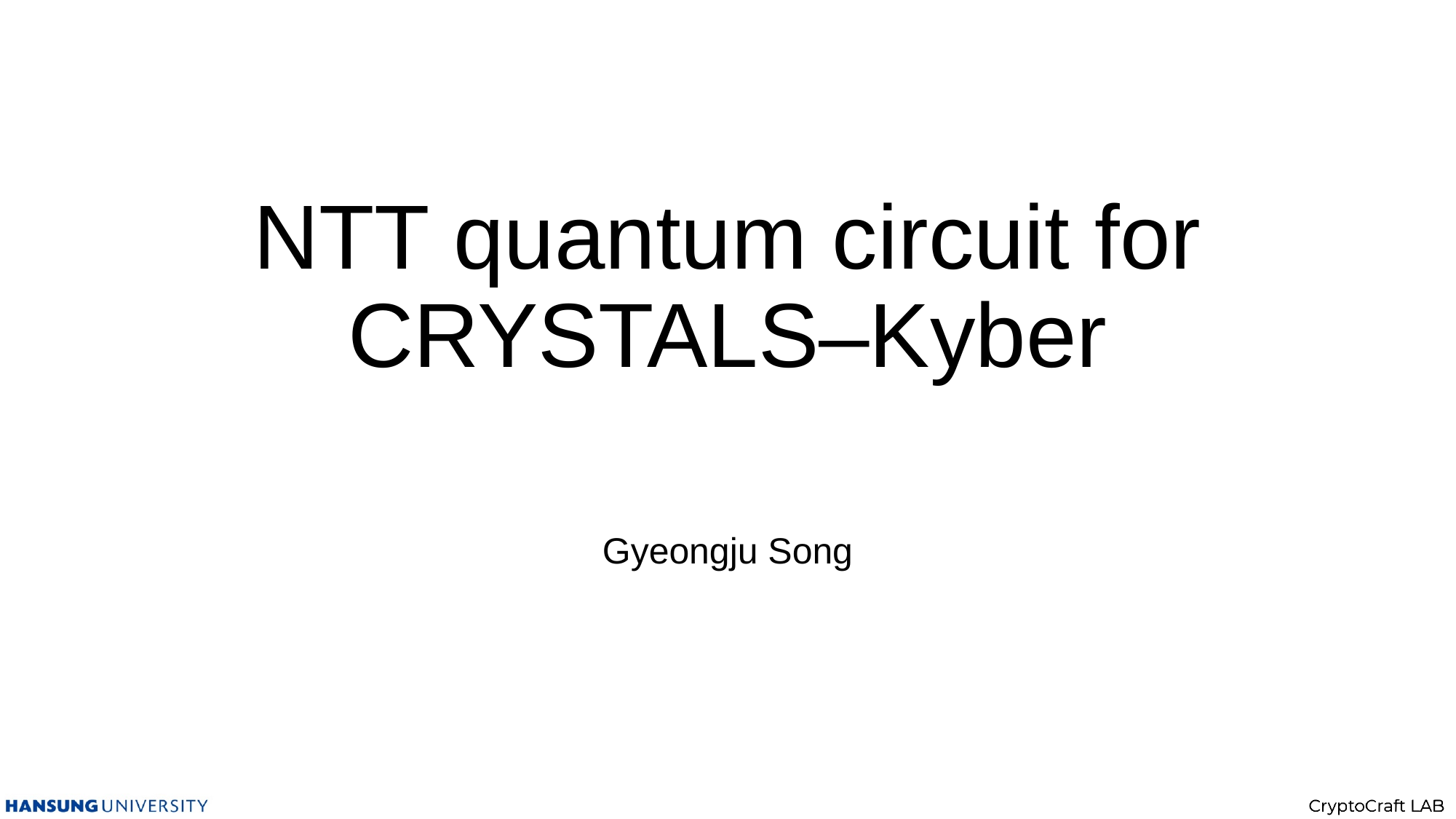

# NTT quantum circuit for CRYSTALS–Kyber
Gyeongju Song